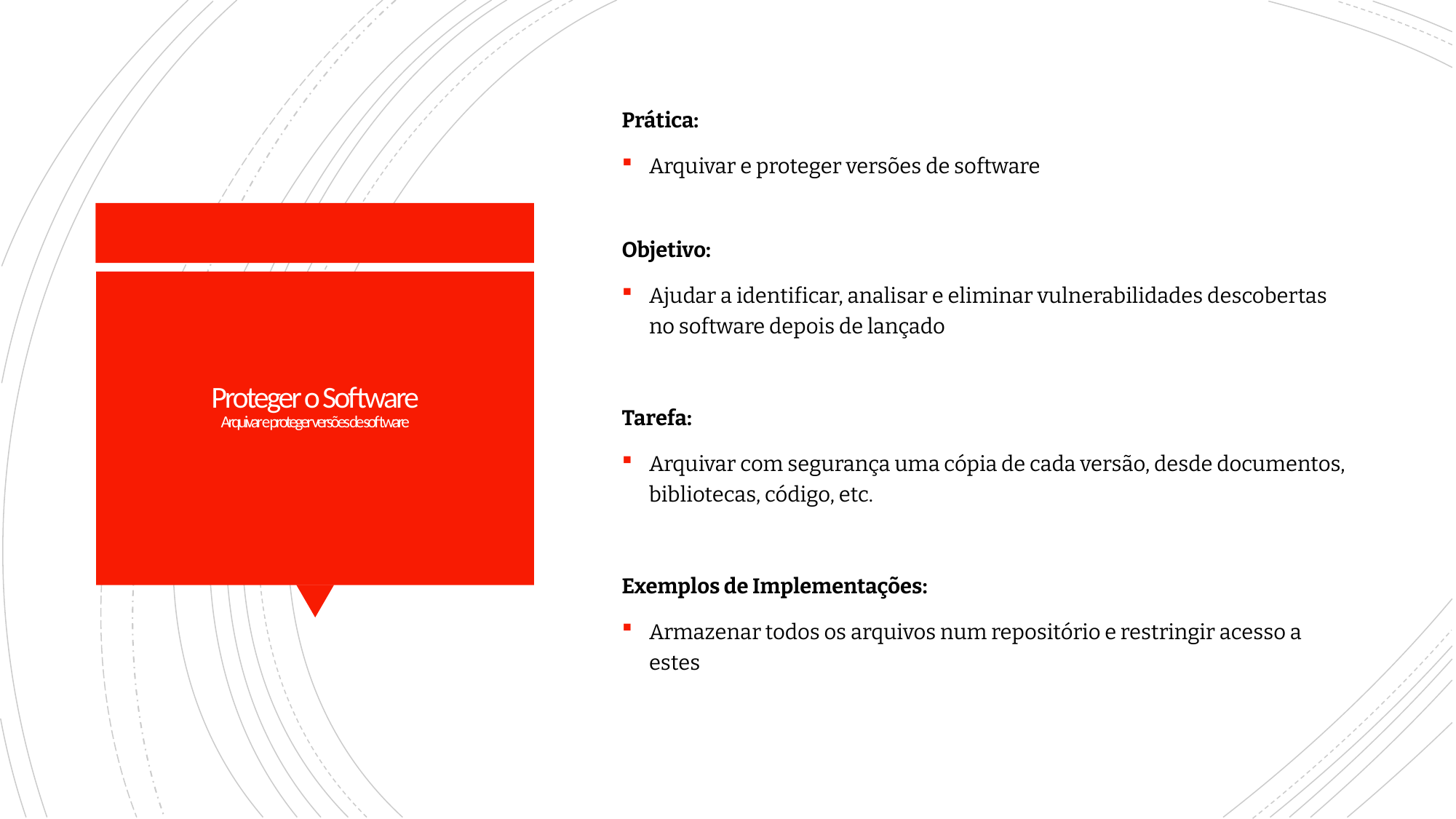

Prática:
Arquivar e proteger versões de software

Objetivo:
Ajudar a identificar, analisar e eliminar vulnerabilidades descobertas no software depois de lançado

Tarefa:
Arquivar com segurança uma cópia de cada versão, desde documentos, bibliotecas, código, etc.

Exemplos de Implementações:
Armazenar todos os arquivos num repositório e restringir acesso a estes

# Proteger o Software Arquivar e proteger versões de software